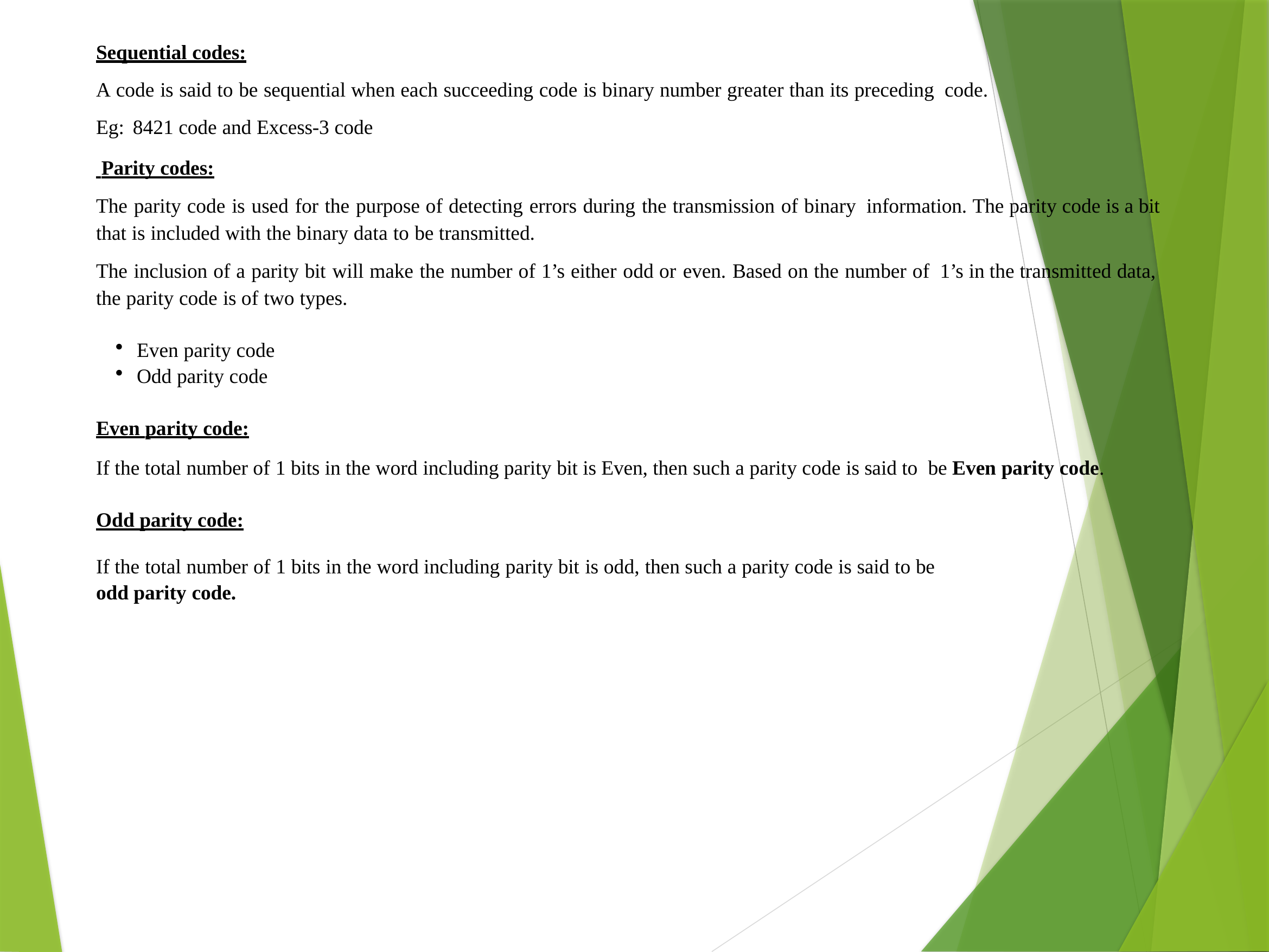

Sequential codes:
A code is said to be sequential when each succeeding code is binary number greater than its preceding  code.
Eg: 8421 code and Excess-3 code

 Parity codes:
The parity code is used for the purpose of detecting errors during the transmission of binary  information. The parity code is a bit that is included with the binary data to be transmitted.
The inclusion of a parity bit will make the number of 1’s either odd or even. Based on the number of  1’s in the transmitted data, the parity code is of two types.

Even parity code
Odd parity code

Even parity code:
If the total number of 1 bits in the word including parity bit is Even, then such a parity code is said to  be Even parity code.

Odd parity code:

If the total number of 1 bits in the word including parity bit is odd, then such a parity code is said to be
odd parity code.